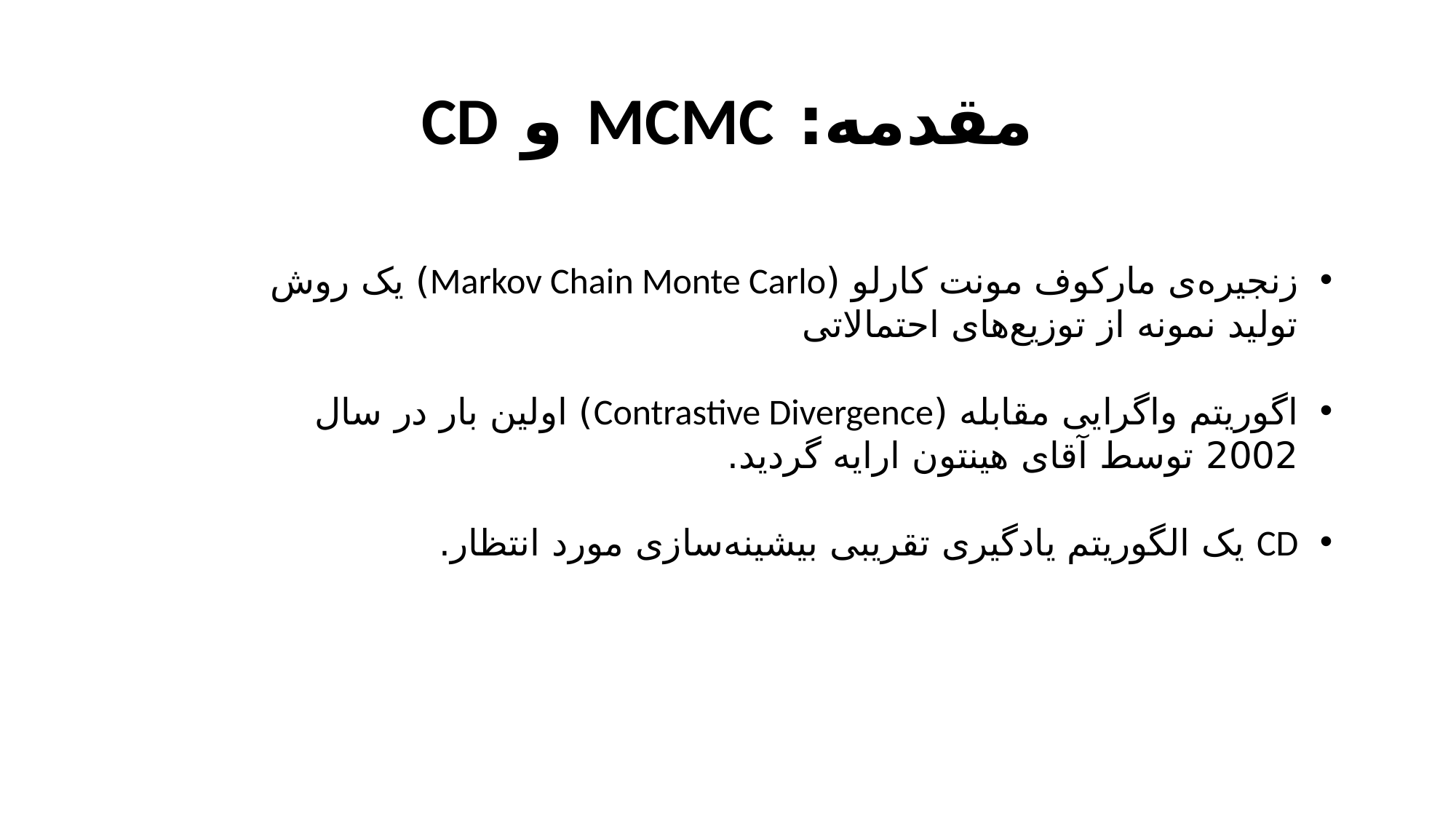

# مقدمه: MCMC و CD
زنجیره‌ی مارکوف مونت کارلو (Markov Chain Monte Carlo) یک روش تولید نمونه از توزیع‌های احتمالاتی

اگوریتم واگرایی مقابله (Contrastive Divergence) اولین بار در سال 2002 توسط آقای هینتون ارایه گردید.

CD یک الگوریتم یادگیری تقریبی بیشینه‌سازی مورد انتظار.